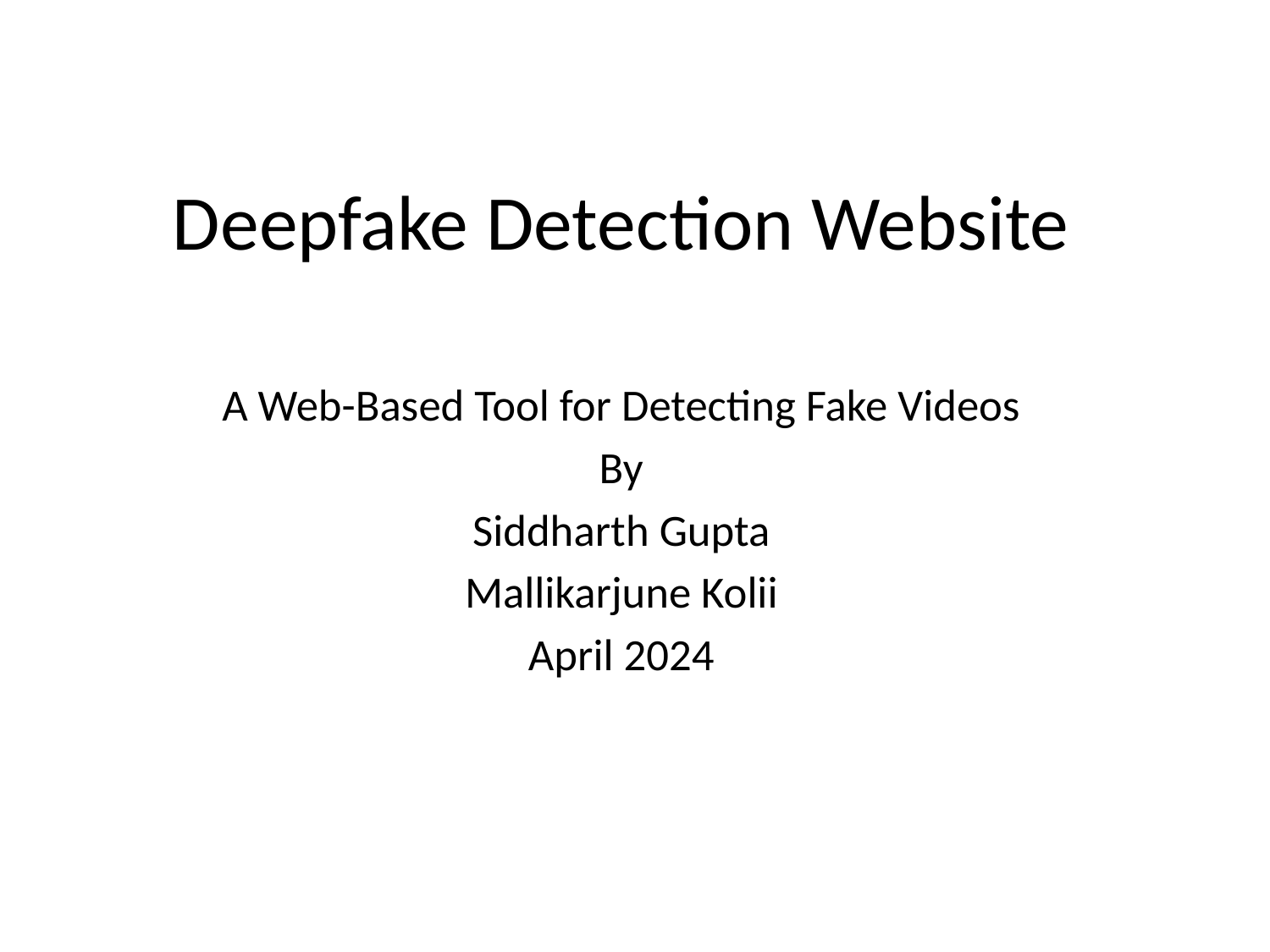

# Deepfake Detection Website
A Web-Based Tool for Detecting Fake Videos
By
Siddharth Gupta
Mallikarjune Kolii
April 2024